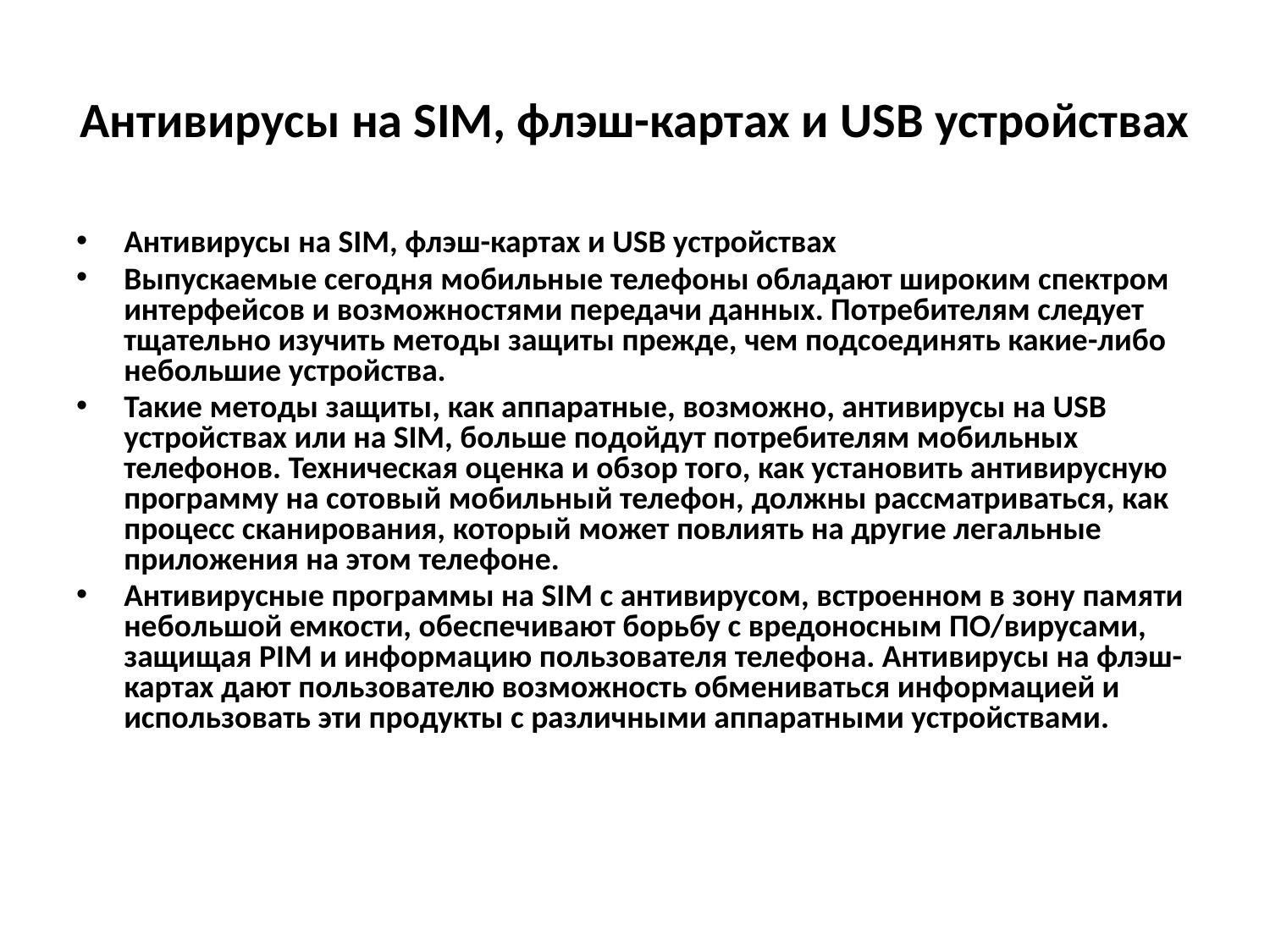

# Антивирусы на SIM, флэш-картах и USB устройствах
Антивирусы на SIM, флэш-картах и USB устройствах
Выпускаемые сегодня мобильные телефоны обладают широким спектром интерфейсов и возможностями передачи данных. Потребителям следует тщательно изучить методы защиты прежде, чем подсоединять какие-либо небольшие устройства.
Такие методы защиты, как аппаратные, возможно, антивирусы на USB устройствах или на SIM, больше подойдут потребителям мобильных телефонов. Техническая оценка и обзор того, как установить антивирусную программу на сотовый мобильный телефон, должны рассматриваться, как процесс сканирования, который может повлиять на другие легальные приложения на этом телефоне.
Антивирусные программы на SIM с антивирусом, встроенном в зону памяти небольшой емкости, обеспечивают борьбу с вредоносным ПО/вирусами, защищая PIM и информацию пользователя телефона. Антивирусы на флэш-картах дают пользователю возможность обмениваться информацией и использовать эти продукты с различными аппаратными устройствами.